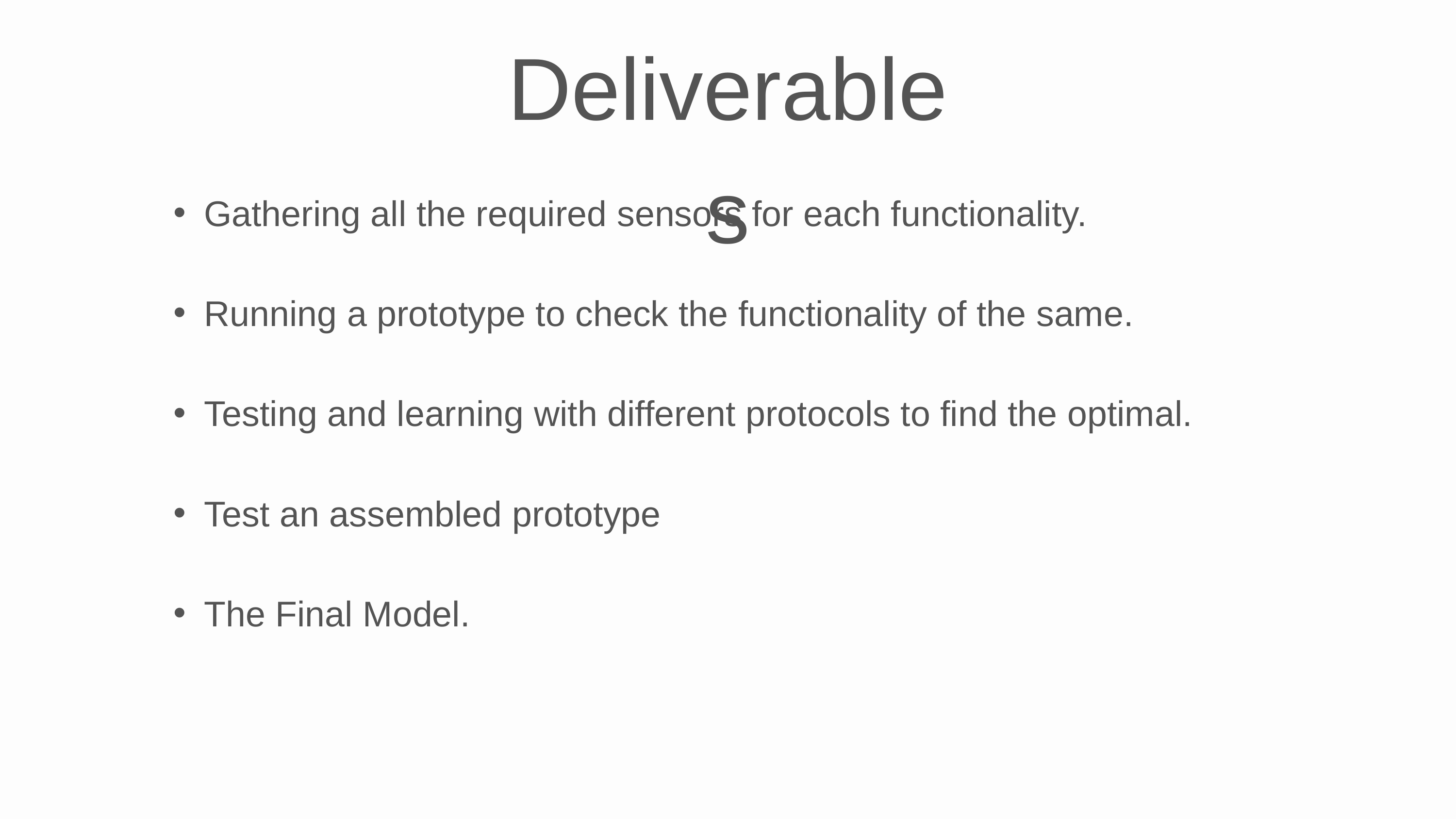

Deliverables
Gathering all the required sensors for each functionality.

Running a prototype to check the functionality of the same.

Testing and learning with different protocols to find the optimal.

Test an assembled prototype

The Final Model.